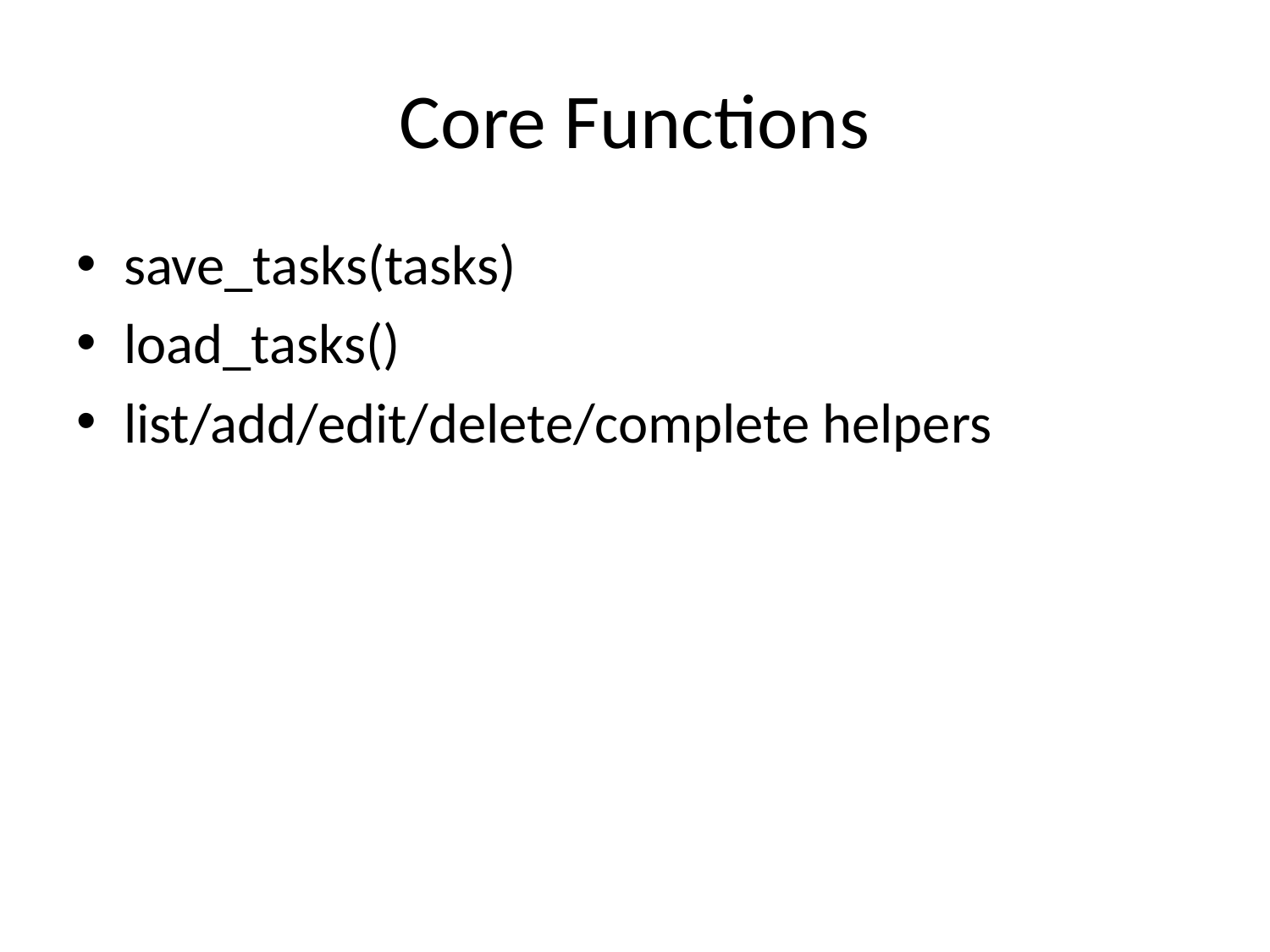

# Core Functions
save_tasks(tasks)
load_tasks()
list/add/edit/delete/complete helpers